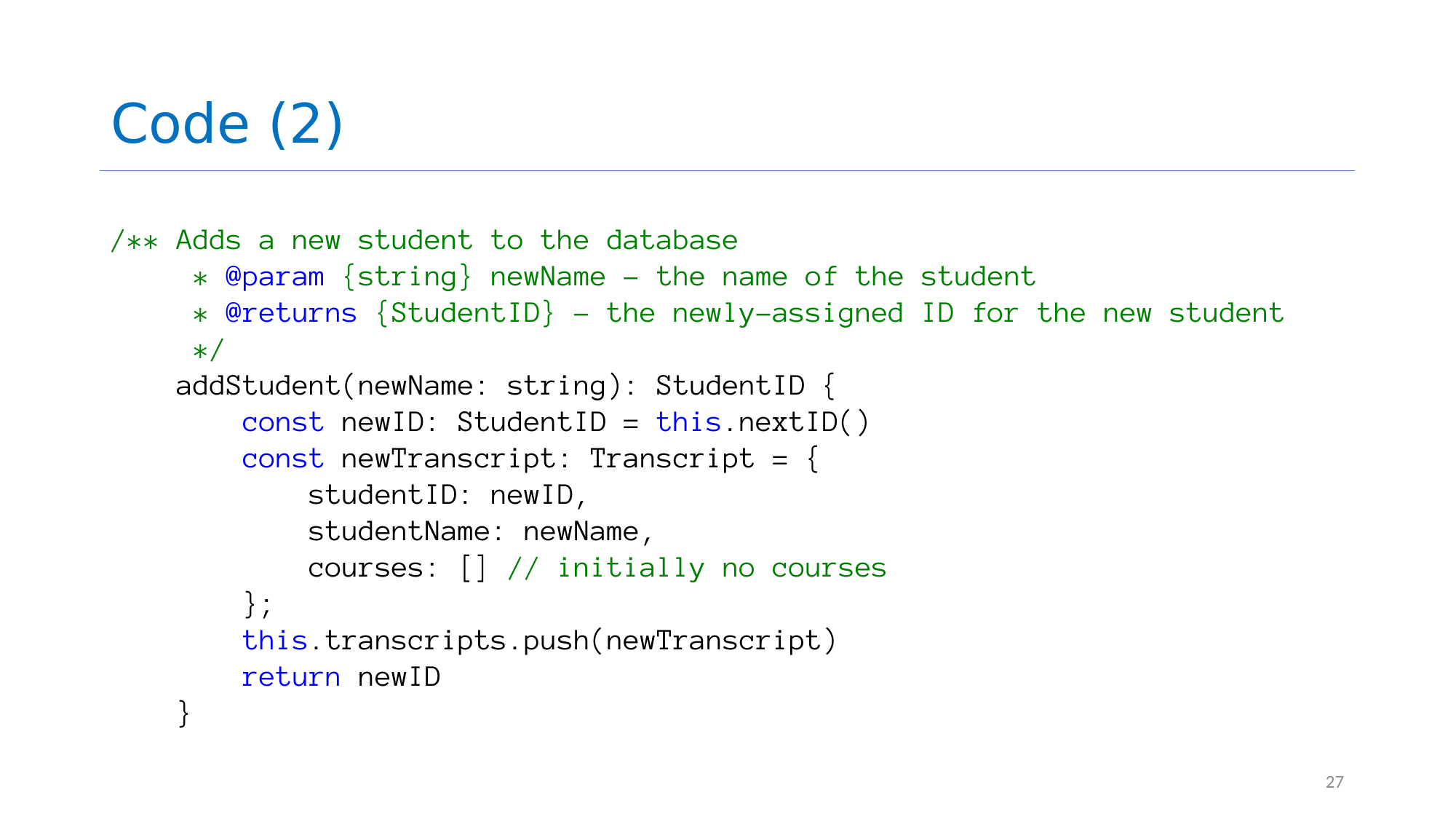

# Code (2)
/** Adds a new student to the database
     * @param {string} newName - the name of the student
     * @returns {StudentID} - the newly-assigned ID for the new student
     */
    addStudent(newName: string): StudentID {
        const newID: StudentID = this.nextID()
        const newTranscript: Transcript = {
            studentID: newID,
            studentName: newName,
            courses: [] // initially no courses
        };
        this.transcripts.push(newTranscript)
        return newID
    }

27